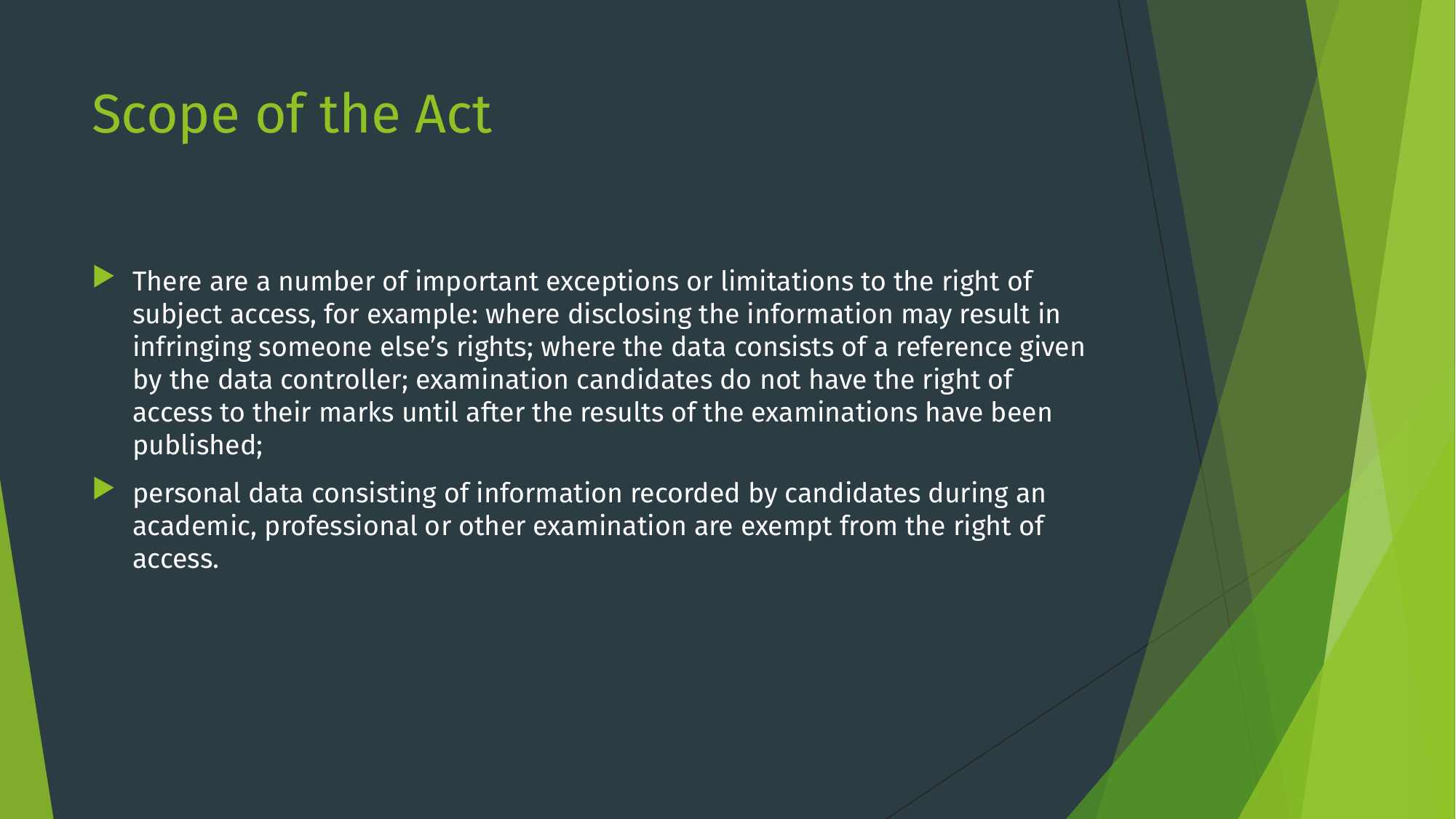

# Scope of the Act
There are a number of important exceptions or limitations to the right of subject access, for example: where disclosing the information may result in infringing someone else’s rights; where the data consists of a reference given by the data controller; examination candidates do not have the right of access to their marks until after the results of the examinations have been published;
personal data consisting of information recorded by candidates during an academic, professional or other examination are exempt from the right of access.